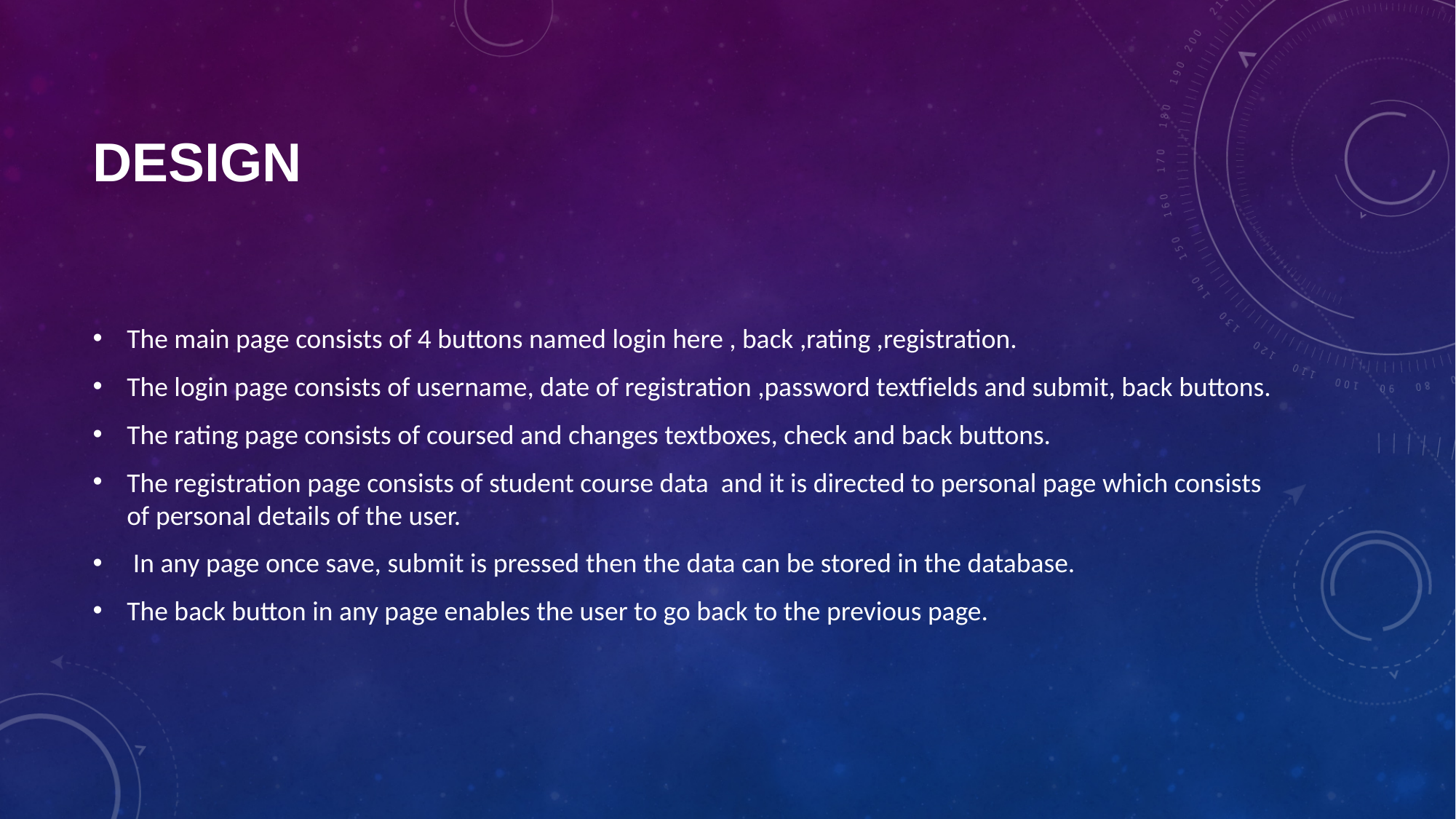

# design
The main page consists of 4 buttons named login here , back ,rating ,registration.
The login page consists of username, date of registration ,password textfields and submit, back buttons.
The rating page consists of coursed and changes textboxes, check and back buttons.
The registration page consists of student course data  and it is directed to personal page which consists of personal details of the user.
 In any page once save, submit is pressed then the data can be stored in the database.
The back button in any page enables the user to go back to the previous page.